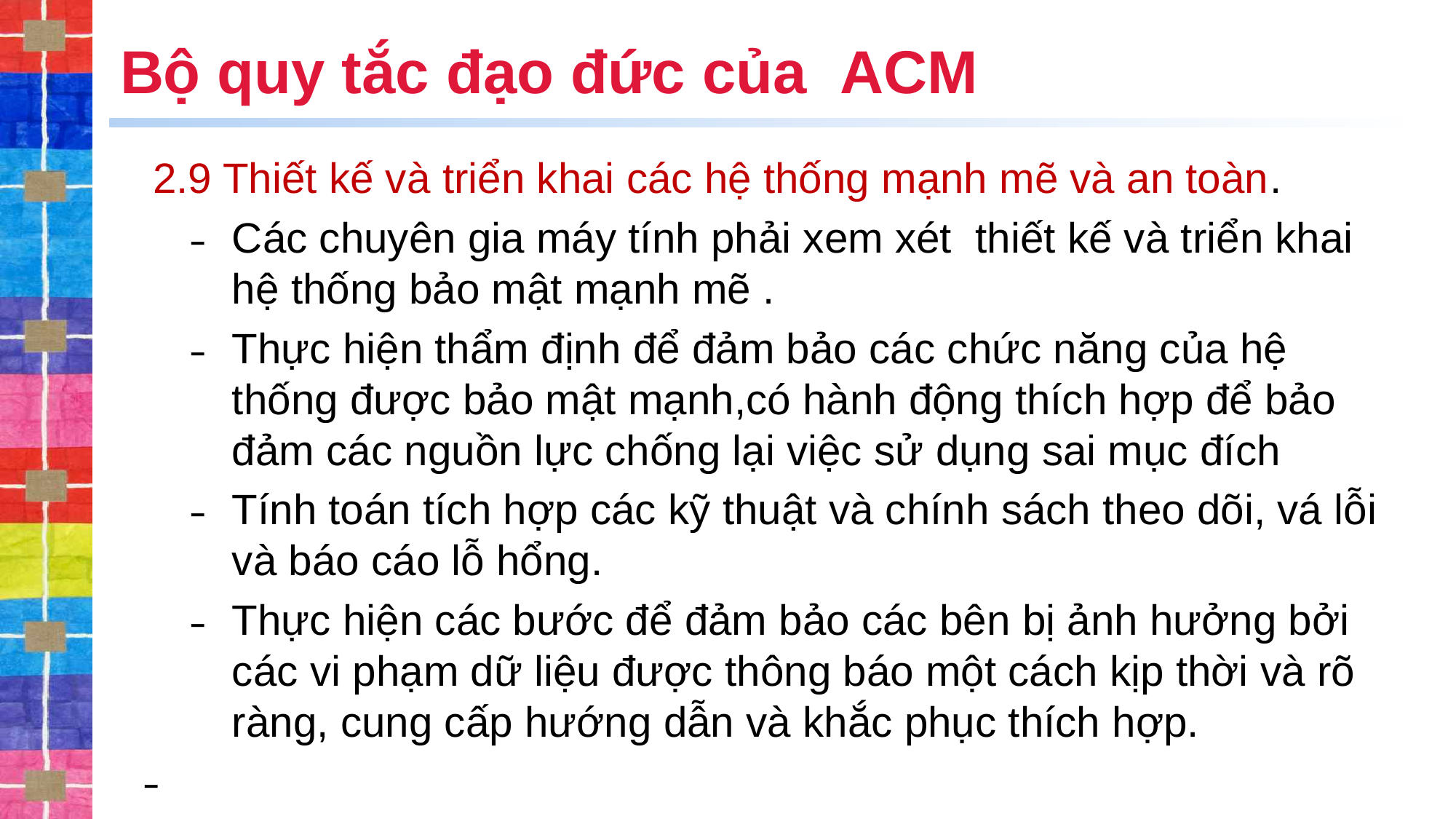

# Bộ quy tắc đạo đức của  ACM
2.9 Thiết kế và triển khai các hệ thống mạnh mẽ và an toàn.
Các chuyên gia máy tính phải xem xét  thiết kế và triển khai hệ thống bảo mật mạnh mẽ .
Thực hiện thẩm định để đảm bảo các chức năng của hệ thống được bảo mật mạnh,có hành động thích hợp để bảo đảm các nguồn lực chống lại việc sử dụng sai mục đích
Tính toán tích hợp các kỹ thuật và chính sách theo dõi, vá lỗi và báo cáo lỗ hổng.
Thực hiện các bước để đảm bảo các bên bị ảnh hưởng bởi các vi phạm dữ liệu được thông báo một cách kịp thời và rõ ràng, cung cấp hướng dẫn và khắc phục thích hợp.